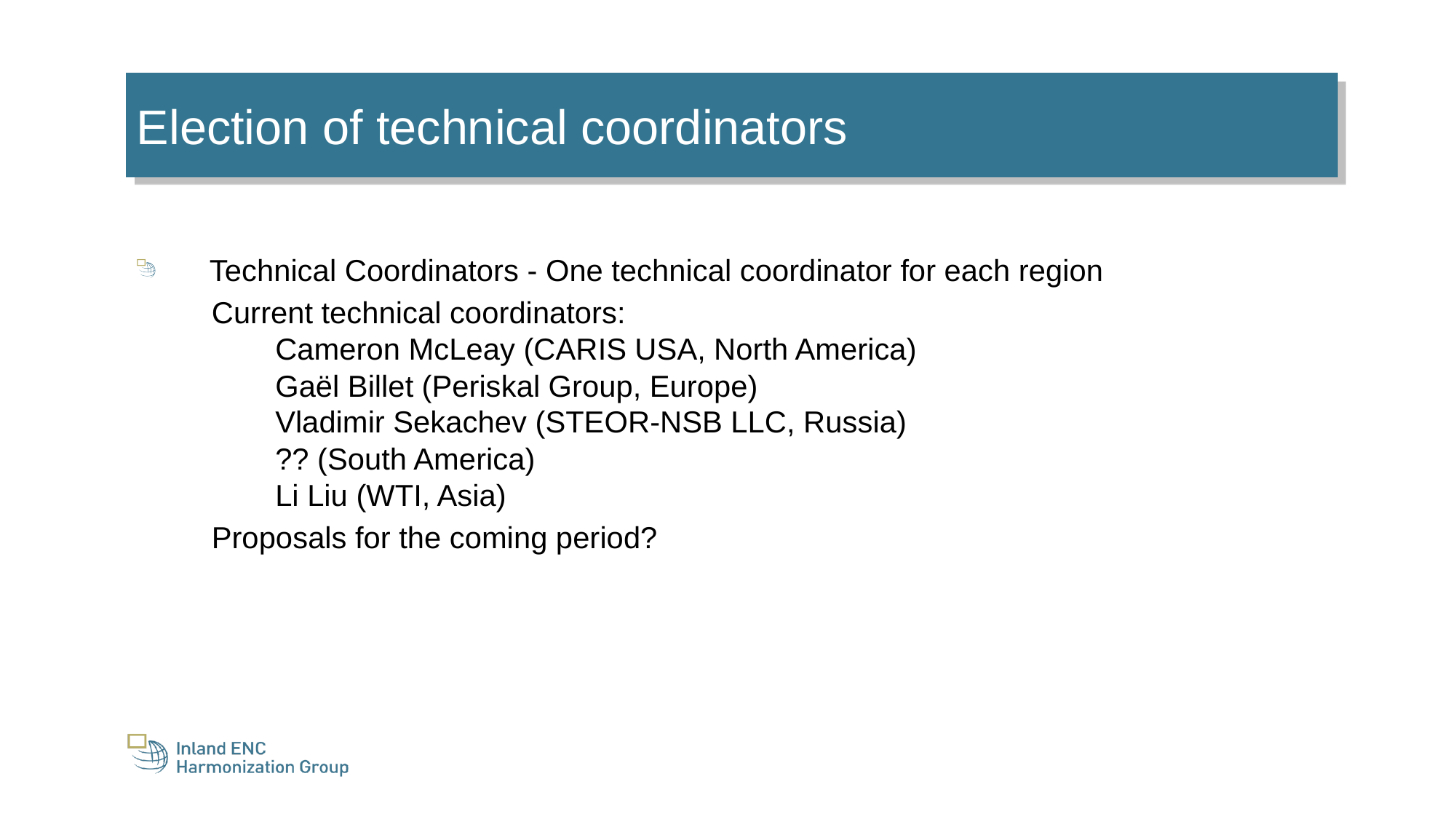

Election of technical coordinators
Technical Coordinators - One technical coordinator for each region
Current technical coordinators:
Cameron McLeay (CARIS USA, North America)
Gaël Billet (Periskal Group, Europe)
Vladimir Sekachev (STEOR-NSB LLC, Russia)
?? (South America)
Li Liu (WTI, Asia)
Proposals for the coming period?